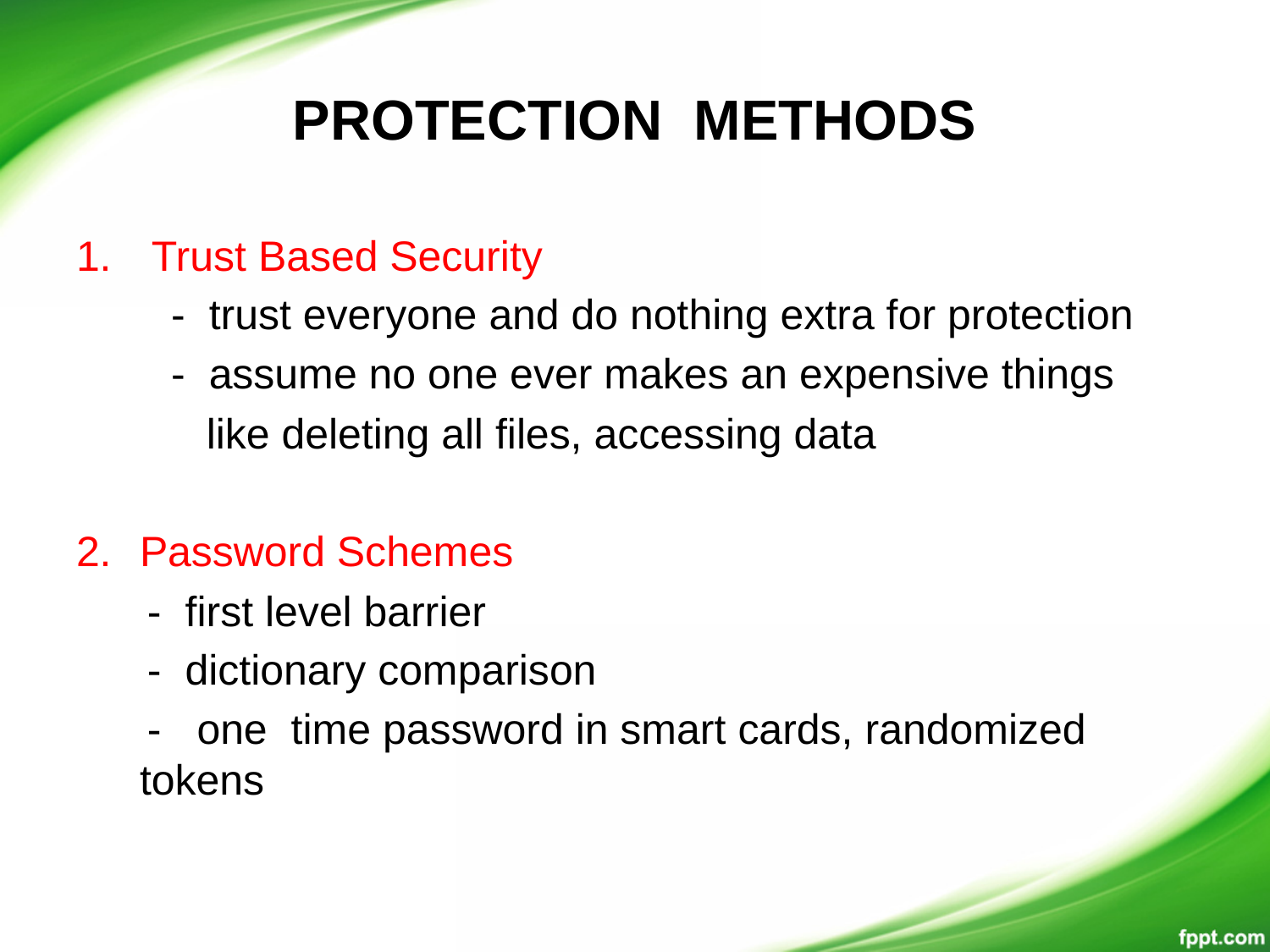

# PROTECTION  METHODS
 Trust Based Security
        -  trust everyone and do nothing extra for protection
        -  assume no one ever makes an expensive things
           like deleting all files, accessing data

Password Schemes
      -  first level barrier
      -  dictionary comparison
      -   one  time password in smart cards, randomized tokens